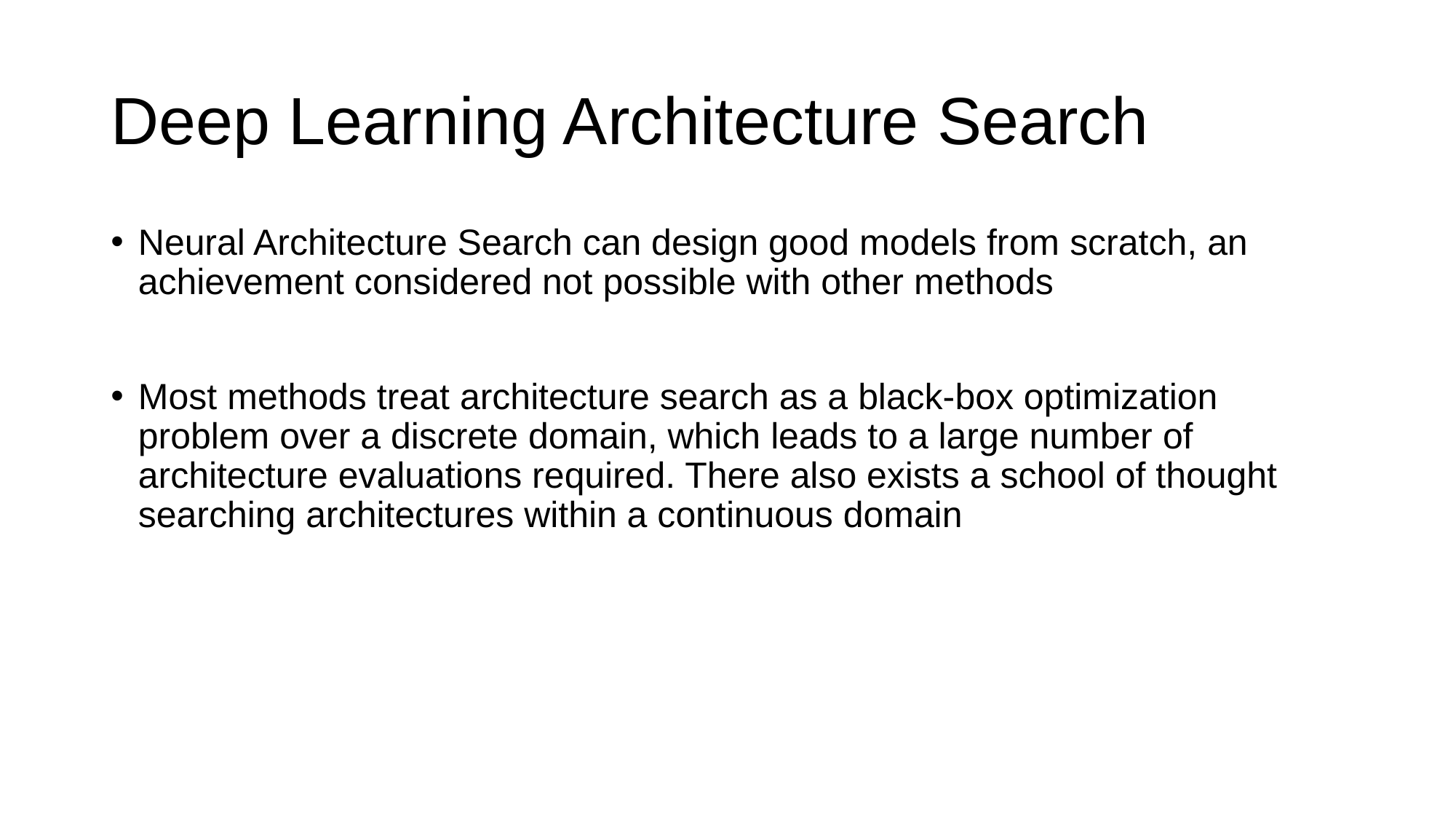

# Deep Learning Architecture Search
Neural Architecture Search can design good models from scratch, an achievement considered not possible with other methods

Most methods treat architecture search as a black-box optimization problem over a discrete domain, which leads to a large number of architecture evaluations required. There also exists a school of thought searching architectures within a continuous domain